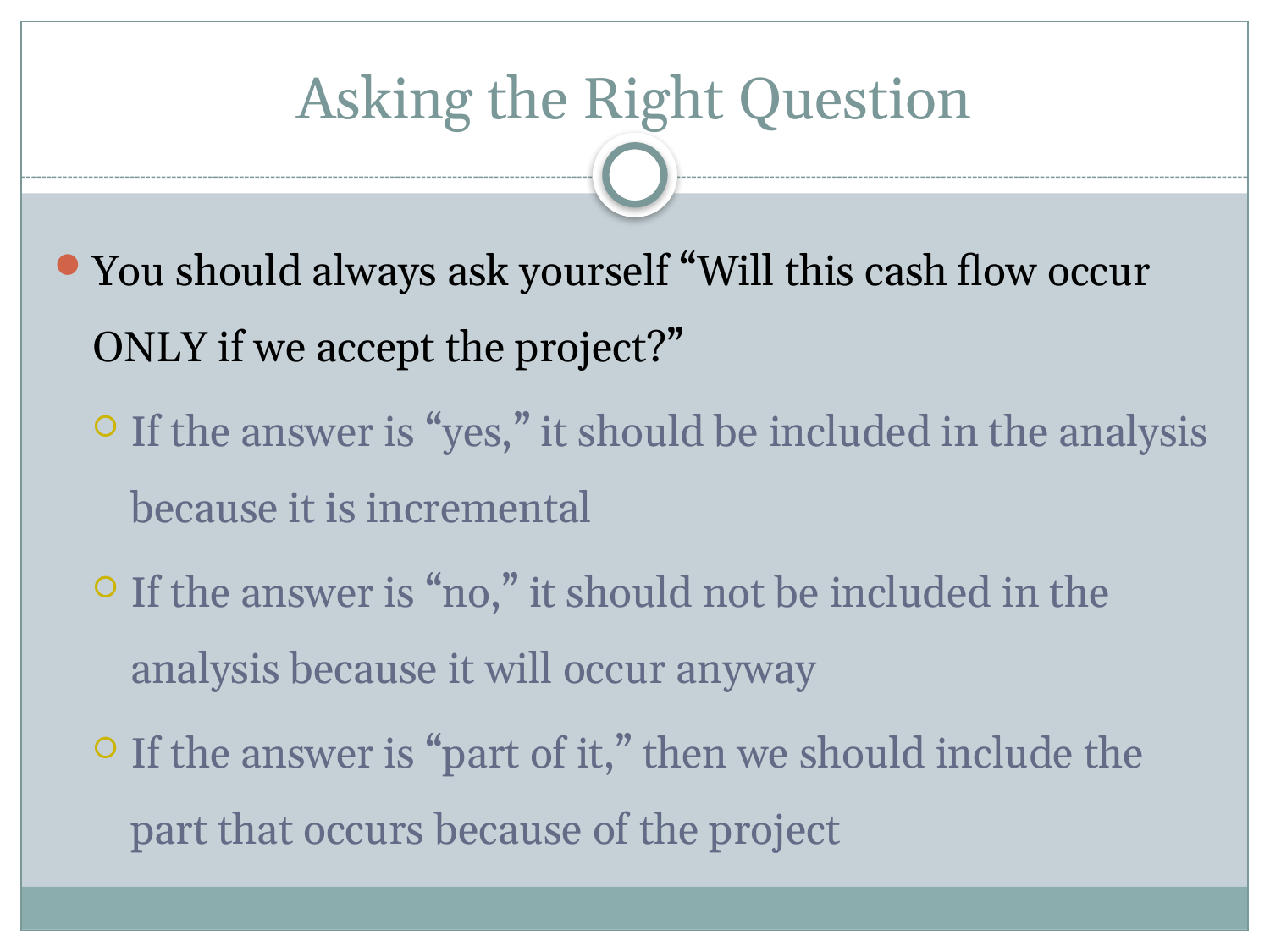

# Asking the Right Question
You should always ask yourself “Will this cash flow occur ONLY if we accept the project?”
If the answer is “yes,” it should be included in the analysis because it is incremental
If the answer is “no,” it should not be included in the analysis because it will occur anyway
If the answer is “part of it,” then we should include the part that occurs because of the project